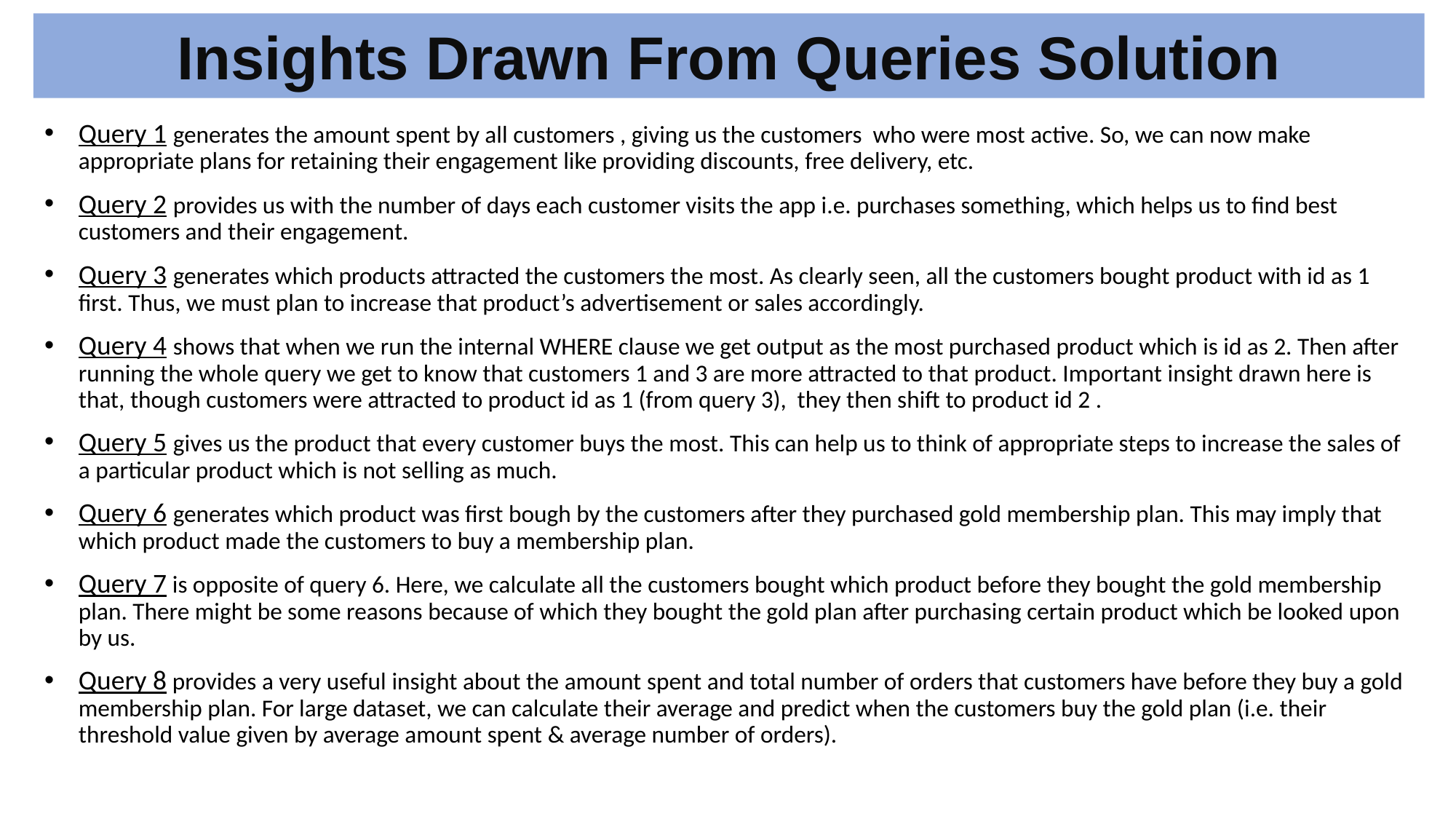

# Insights Drawn From Queries Solution
Query 1 generates the amount spent by all customers , giving us the customers  who were most active. So, we can now make appropriate plans for retaining their engagement like providing discounts, free delivery, etc.
Query 2 provides us with the number of days each customer visits the app i.e. purchases something, which helps us to find best customers and their engagement.
Query 3 generates which products attracted the customers the most. As clearly seen, all the customers bought product with id as 1 first. Thus, we must plan to increase that product’s advertisement or sales accordingly.
Query 4 shows that when we run the internal WHERE clause we get output as the most purchased product which is id as 2. Then after running the whole query we get to know that customers 1 and 3 are more attracted to that product. Important insight drawn here is that, though customers were attracted to product id as 1 (from query 3),  they then shift to product id 2 .
Query 5 gives us the product that every customer buys the most. This can help us to think of appropriate steps to increase the sales of a particular product which is not selling as much.
Query 6 generates which product was first bough by the customers after they purchased gold membership plan. This may imply that which product made the customers to buy a membership plan.
Query 7 is opposite of query 6. Here, we calculate all the customers bought which product before they bought the gold membership plan. There might be some reasons because of which they bought the gold plan after purchasing certain product which be looked upon by us.
Query 8 provides a very useful insight about the amount spent and total number of orders that customers have before they buy a gold membership plan. For large dataset, we can calculate their average and predict when the customers buy the gold plan (i.e. their threshold value given by average amount spent & average number of orders).